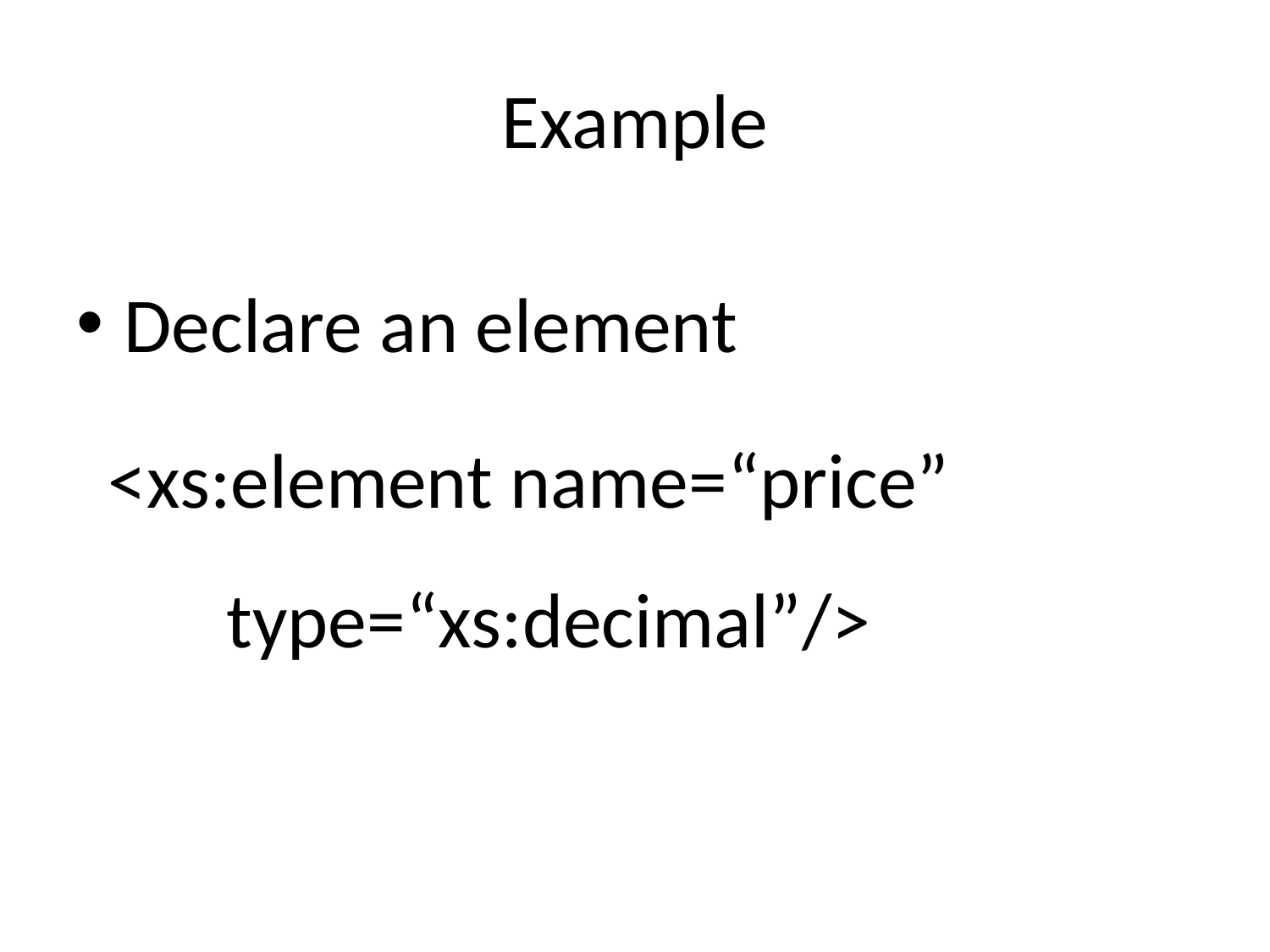

# Example
Declare an element
<xs:element name=“price” type=“xs:decimal”/>